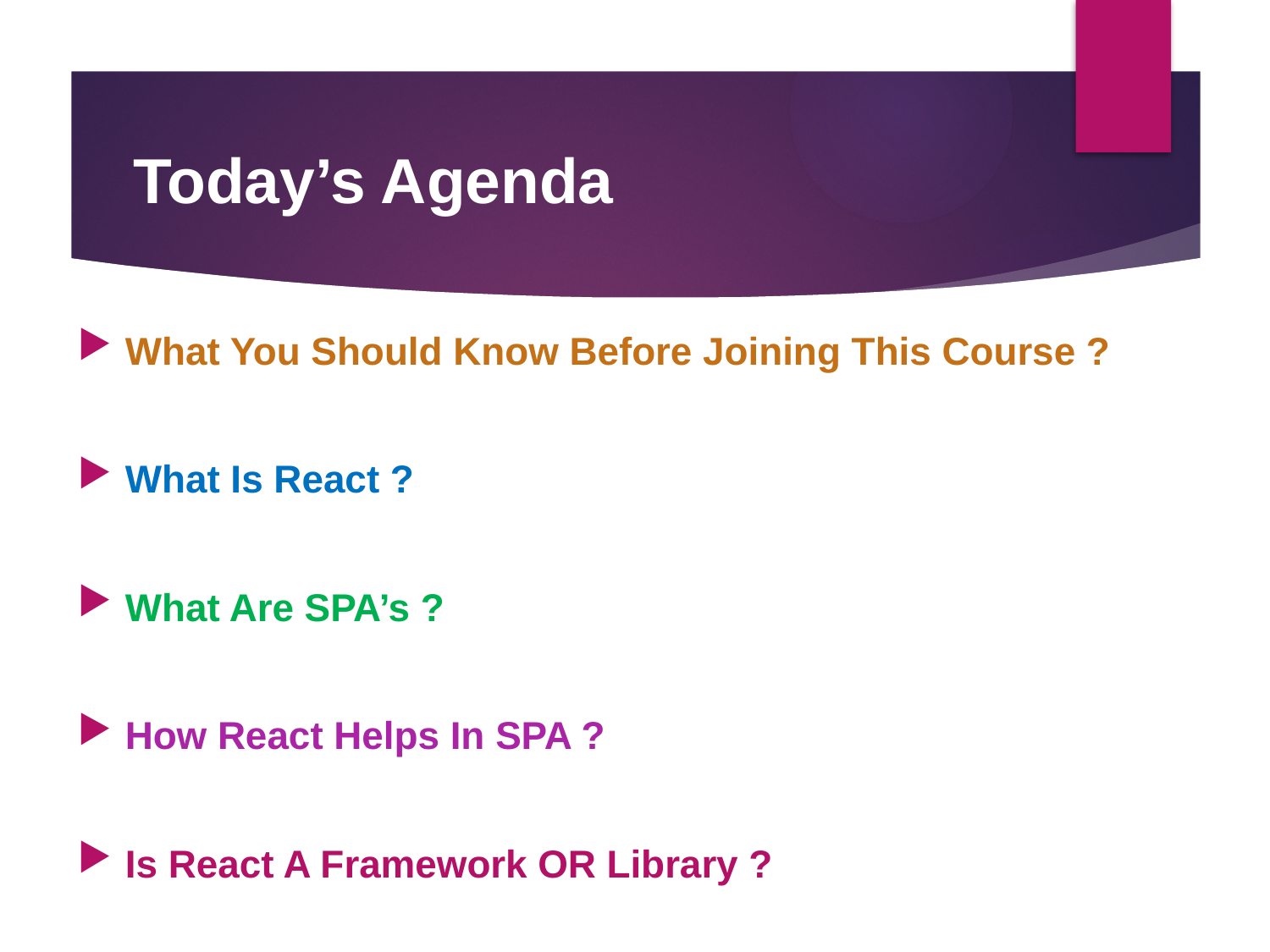

# Today’s Agenda
What You Should Know Before Joining This Course ?

What Is React ?

What Are SPA’s ?

How React Helps In SPA ?

Is React A Framework OR Library ?